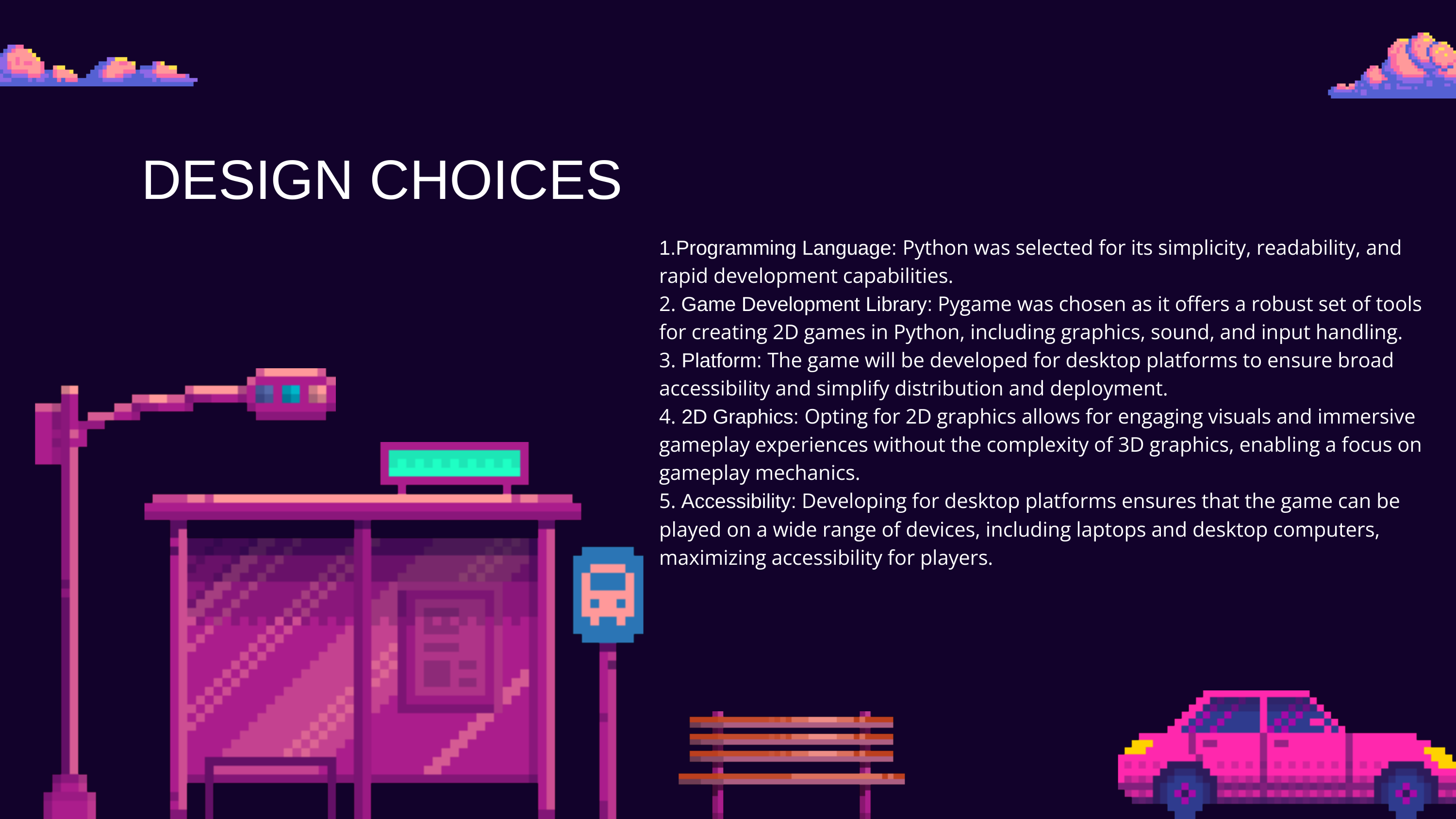

DESIGN CHOICES
1.Programming Language: Python was selected for its simplicity, readability, and rapid development capabilities.
2. Game Development Library: Pygame was chosen as it offers a robust set of tools for creating 2D games in Python, including graphics, sound, and input handling.
3. Platform: The game will be developed for desktop platforms to ensure broad accessibility and simplify distribution and deployment.
4. 2D Graphics: Opting for 2D graphics allows for engaging visuals and immersive gameplay experiences without the complexity of 3D graphics, enabling a focus on gameplay mechanics.
5. Accessibility: Developing for desktop platforms ensures that the game can be played on a wide range of devices, including laptops and desktop computers, maximizing accessibility for players.